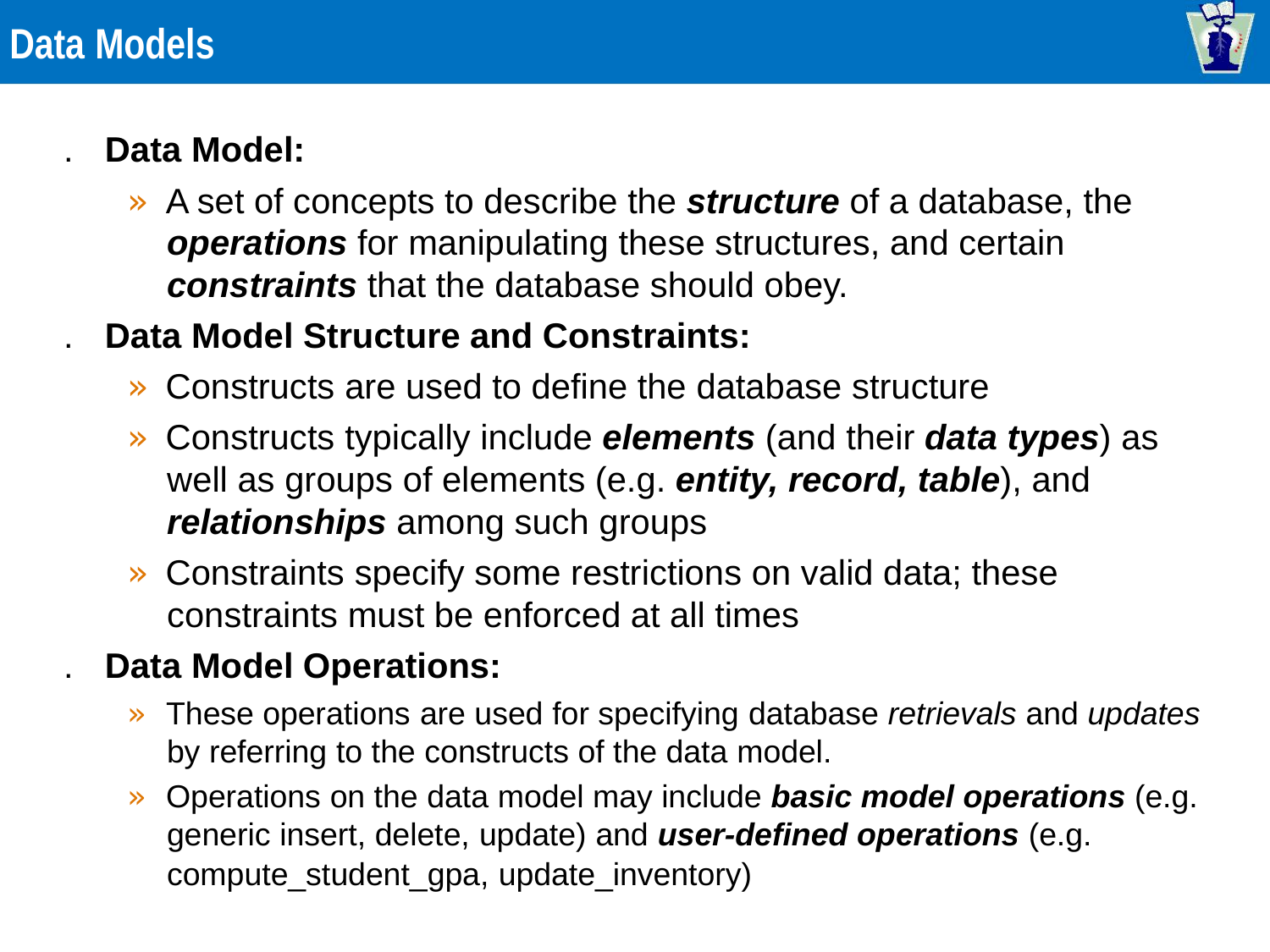

Data Models
. Data Model:
» A set of concepts to describe the structure of a database, the
operations for manipulating these structures, and certain
constraints that the database should obey.
. Data Model Structure and Constraints:
» Constructs are used to define the database structure
» Constructs typically include elements (and their data types) as
well as groups of elements (e.g. entity, record, table), and
relationships among such groups
» Constraints specify some restrictions on valid data; these
constraints must be enforced at all times
. Data Model Operations:
» These operations are used for specifying database retrievals and updates
by referring to the constructs of the data model.
» Operations on the data model may include basic model operations (e.g.
generic insert, delete, update) and user-defined operations (e.g.
compute_student_gpa, update_inventory)